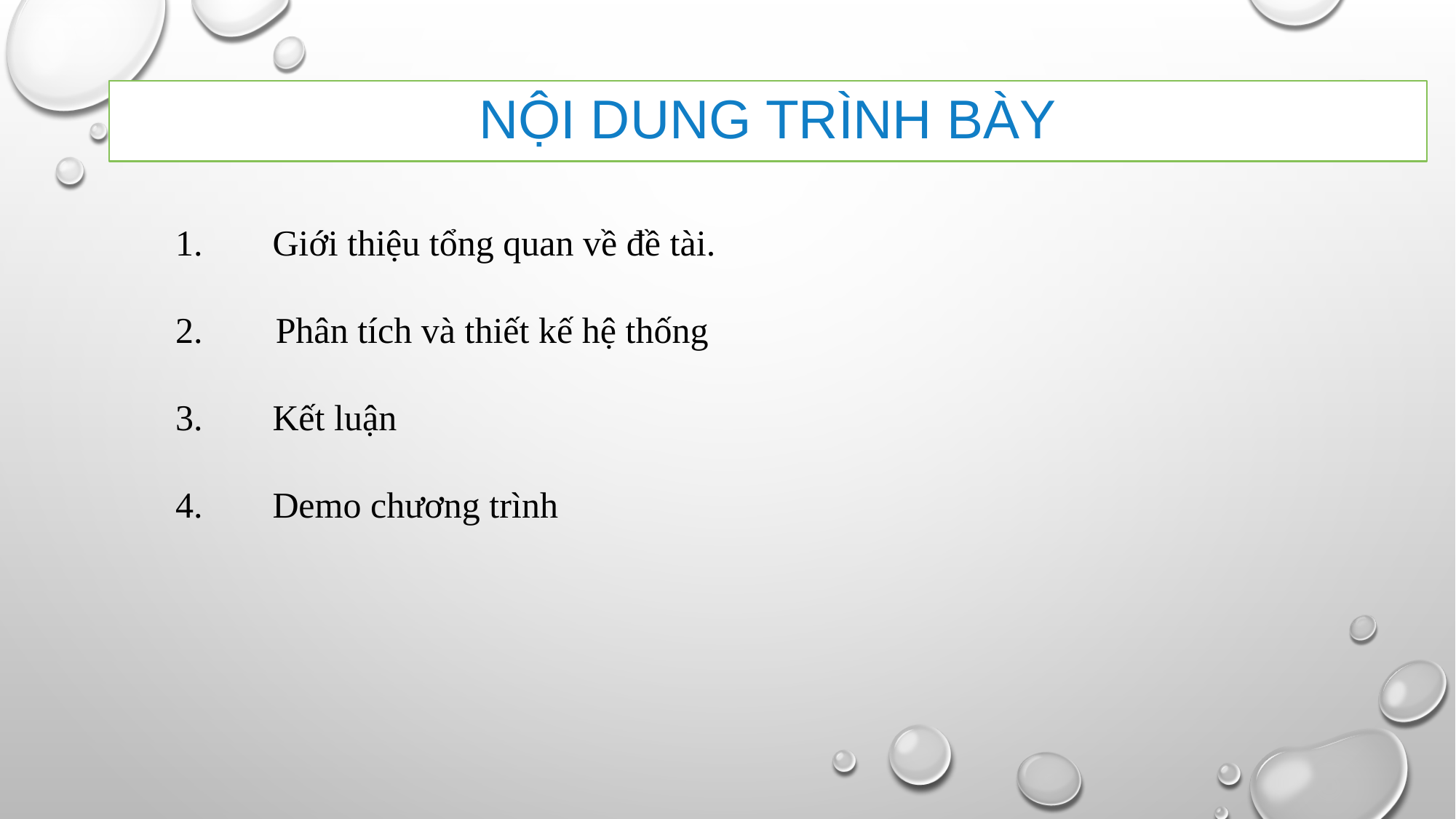

# Nội dung trình bày
Giới thiệu tổng quan về đề tài.

     Phân tích và thiết kế hệ thống

Kết luận

Demo chương trình